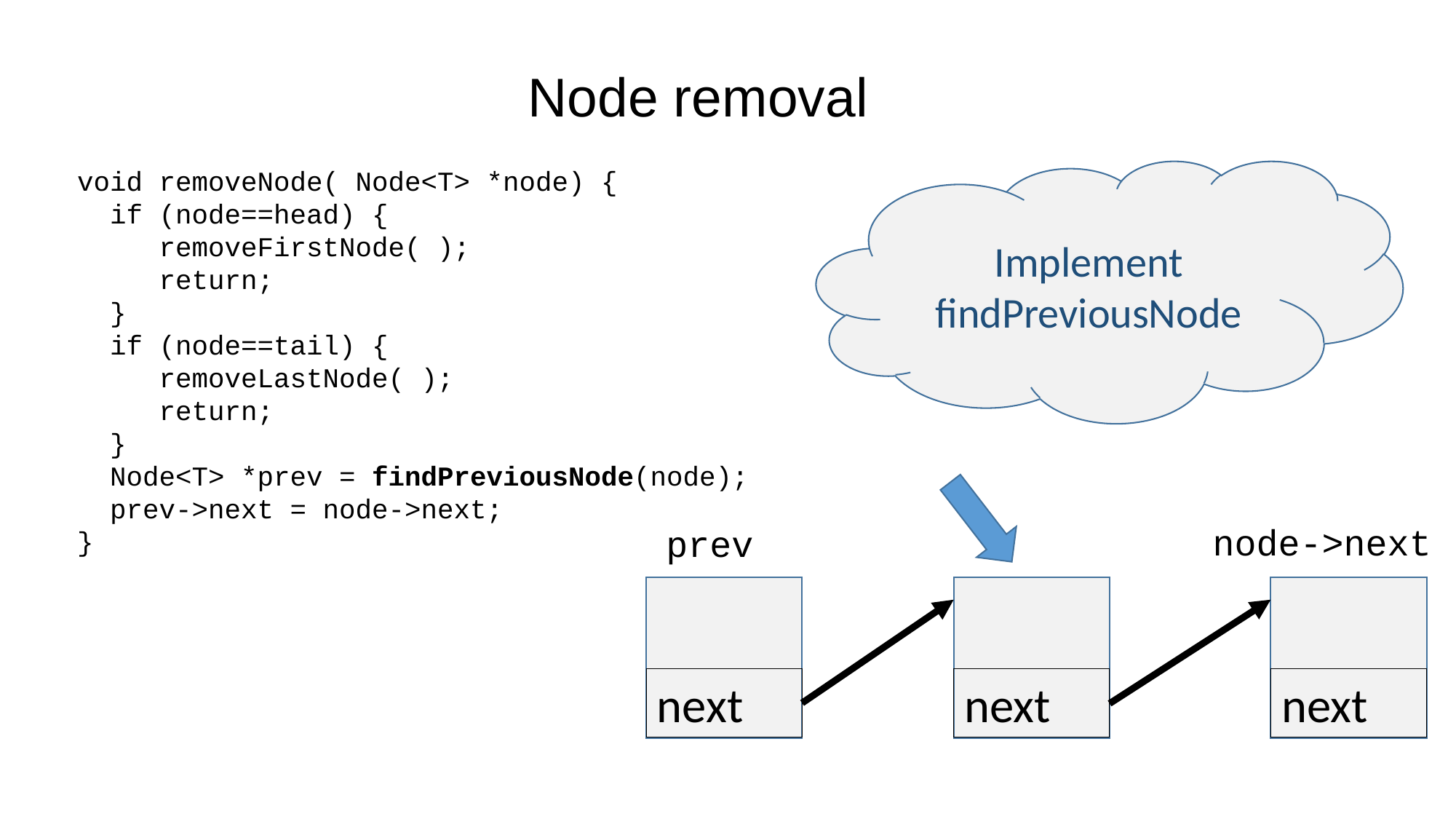

Node removal
void removeNode( Node<T> *node) {
  if (node==head) {
     removeFirstNode( );
     return;
  }
  if (node==tail) {
     removeLastNode( );
     return;
  }
  Node<T> *prev = findPreviousNode(node);
  prev->next = node->next;
}

Implement findPreviousNode

node->next
prev

next
next
next